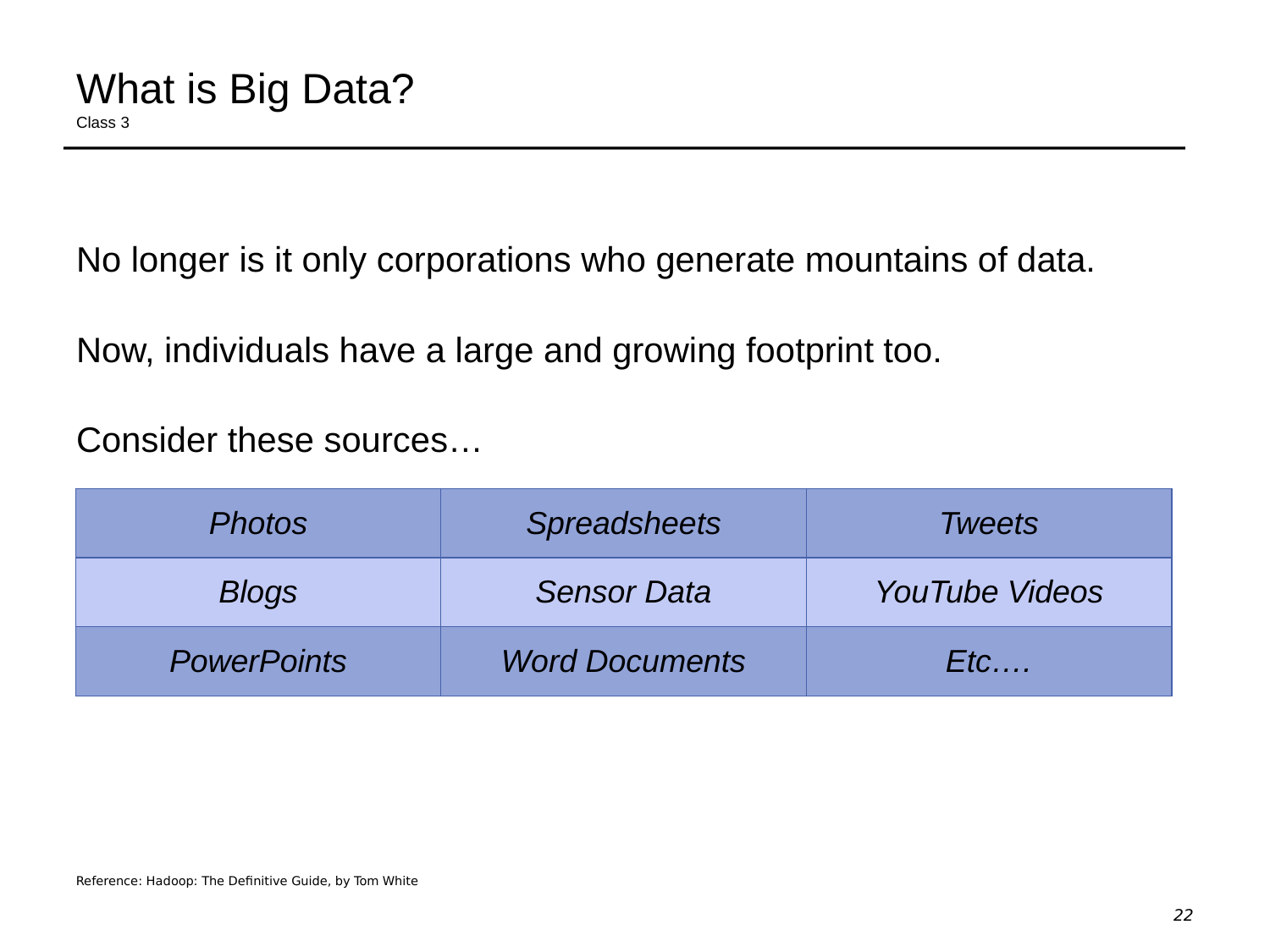

# What is Big Data? Class 3

No longer is it only corporations who generate mountains of data.

Now, individuals have a large and growing footprint too.

Consider these sources…

| Photos | Spreadsheets | Tweets |
| --- | --- | --- |
| Blogs | Sensor Data | YouTube Videos |
| PowerPoints | Word Documents | Etc…. |
Reference: Hadoop: The Definitive Guide, by Tom White
22